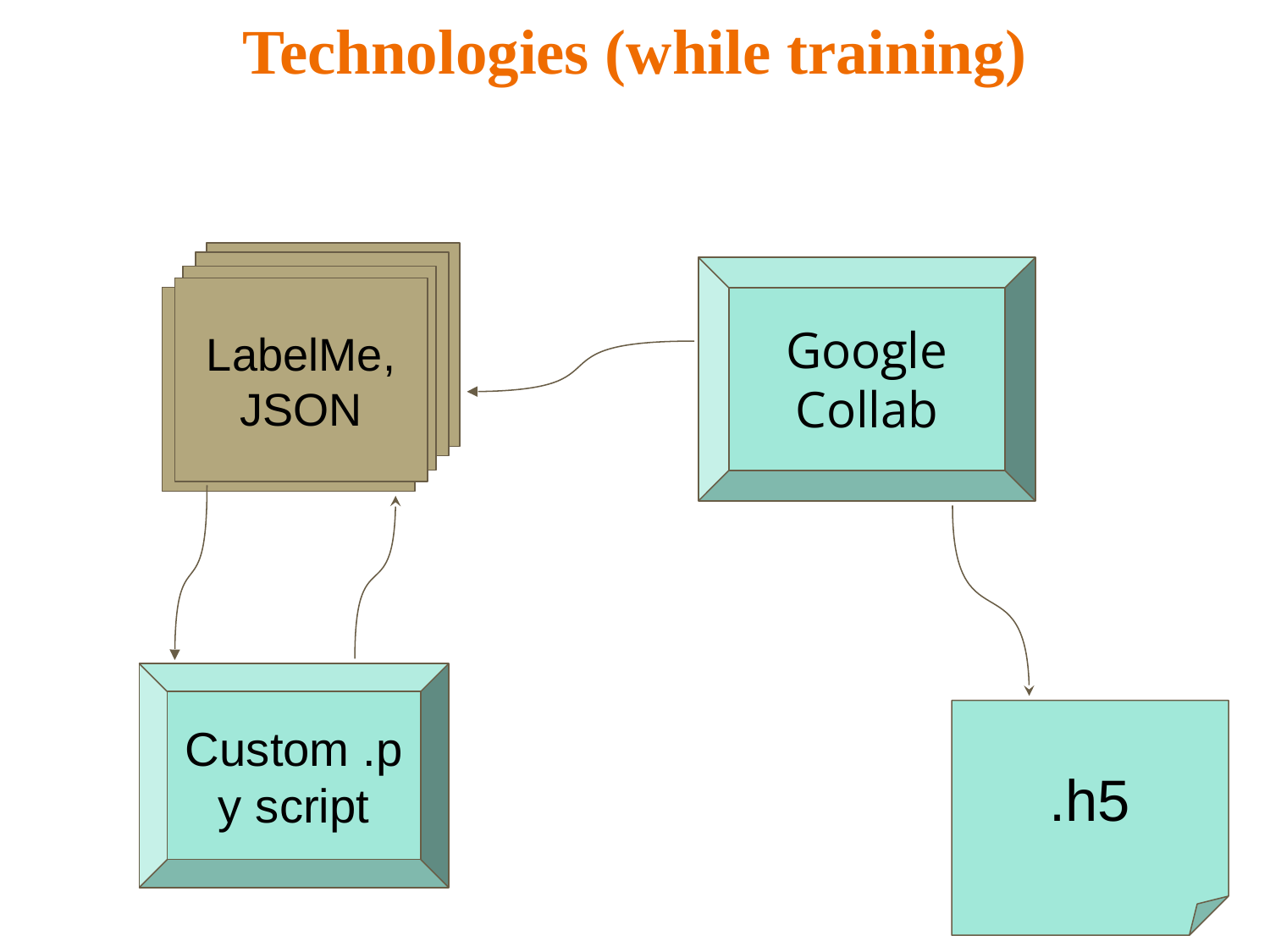

# Technologies (while training)

LabelMe,
JSON

Google
Collab

Custom .py script
.h5